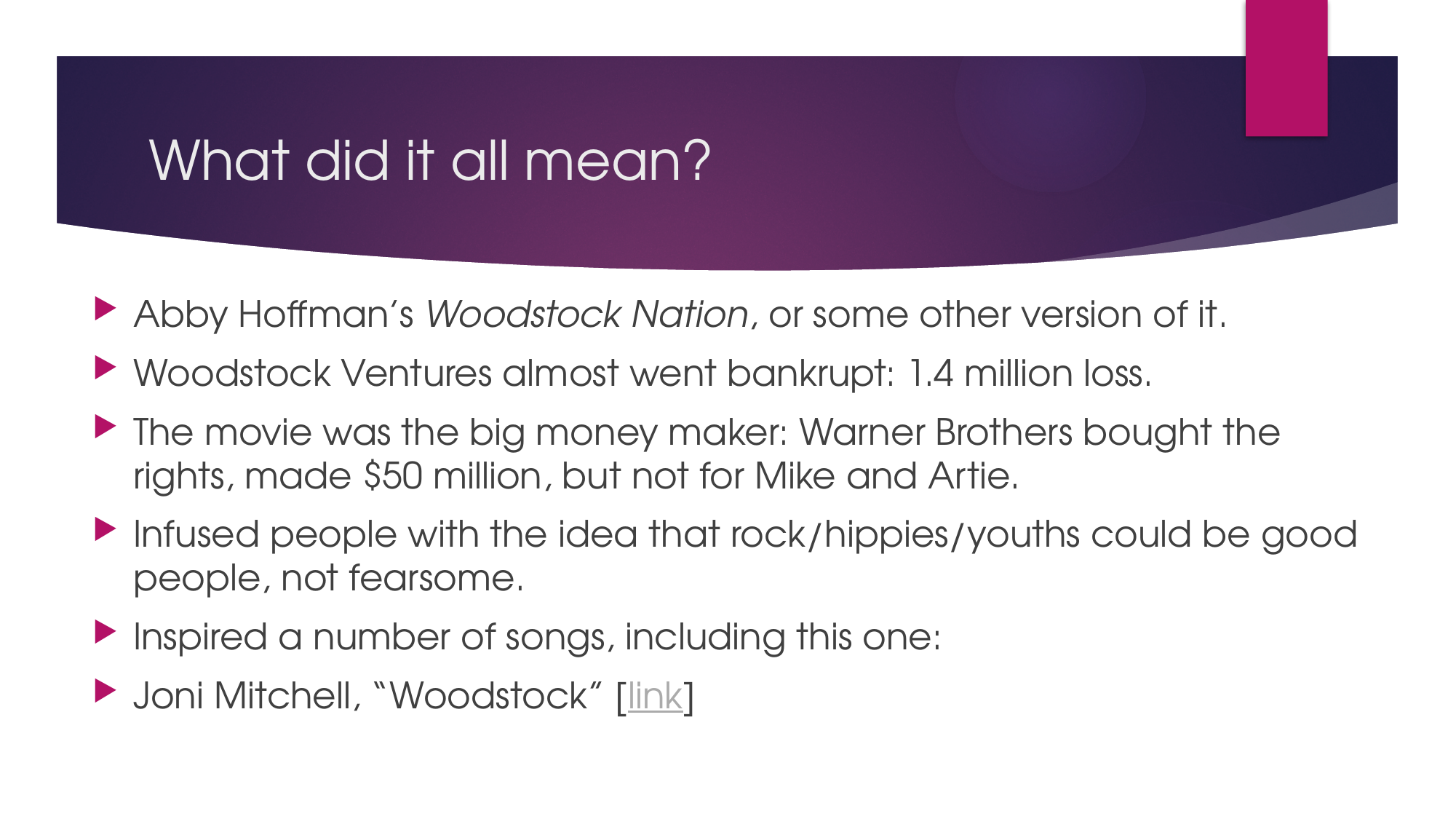

# What did it all mean?
Abby Hoffman’s Woodstock Nation, or some other version of it.
Woodstock Ventures almost went bankrupt: 1.4 million loss.
The movie was the big money maker: Warner Brothers bought the rights, made $50 million, but not for Mike and Artie.
Infused people with the idea that rock/hippies/youths could be good people, not fearsome.
Inspired a number of songs, including this one:
Joni Mitchell, “Woodstock” [link]